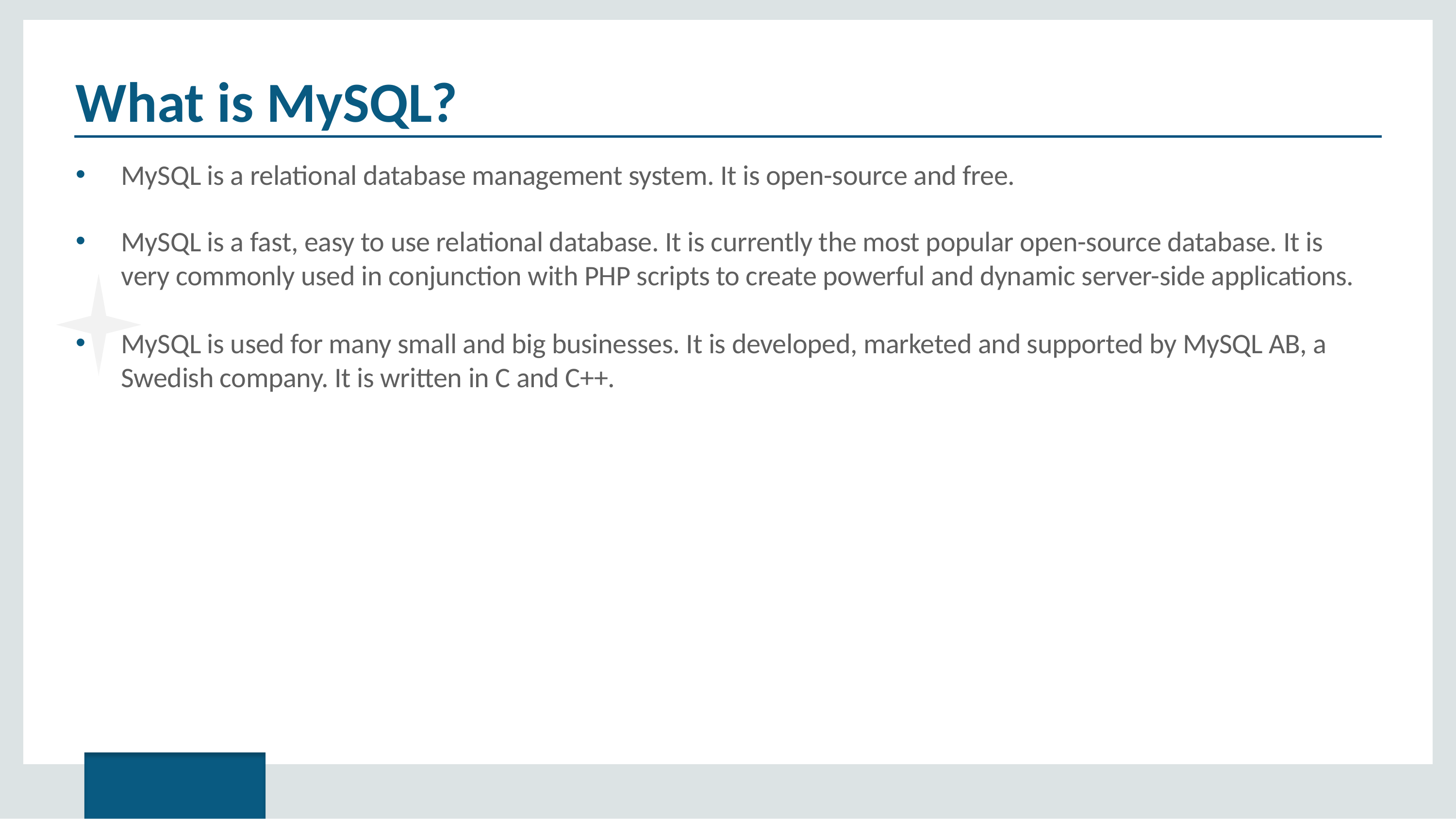

# What is MySQL?

MySQL is a relational database management system. It is open-source and free.

MySQL is a fast, easy to use relational database. It is currently the most popular open-source database. It is very commonly used in conjunction with PHP scripts to create powerful and dynamic server-side applications.

MySQL is used for many small and big businesses. It is developed, marketed and supported by MySQL AB, a Swedish company. It is written in C and C++.